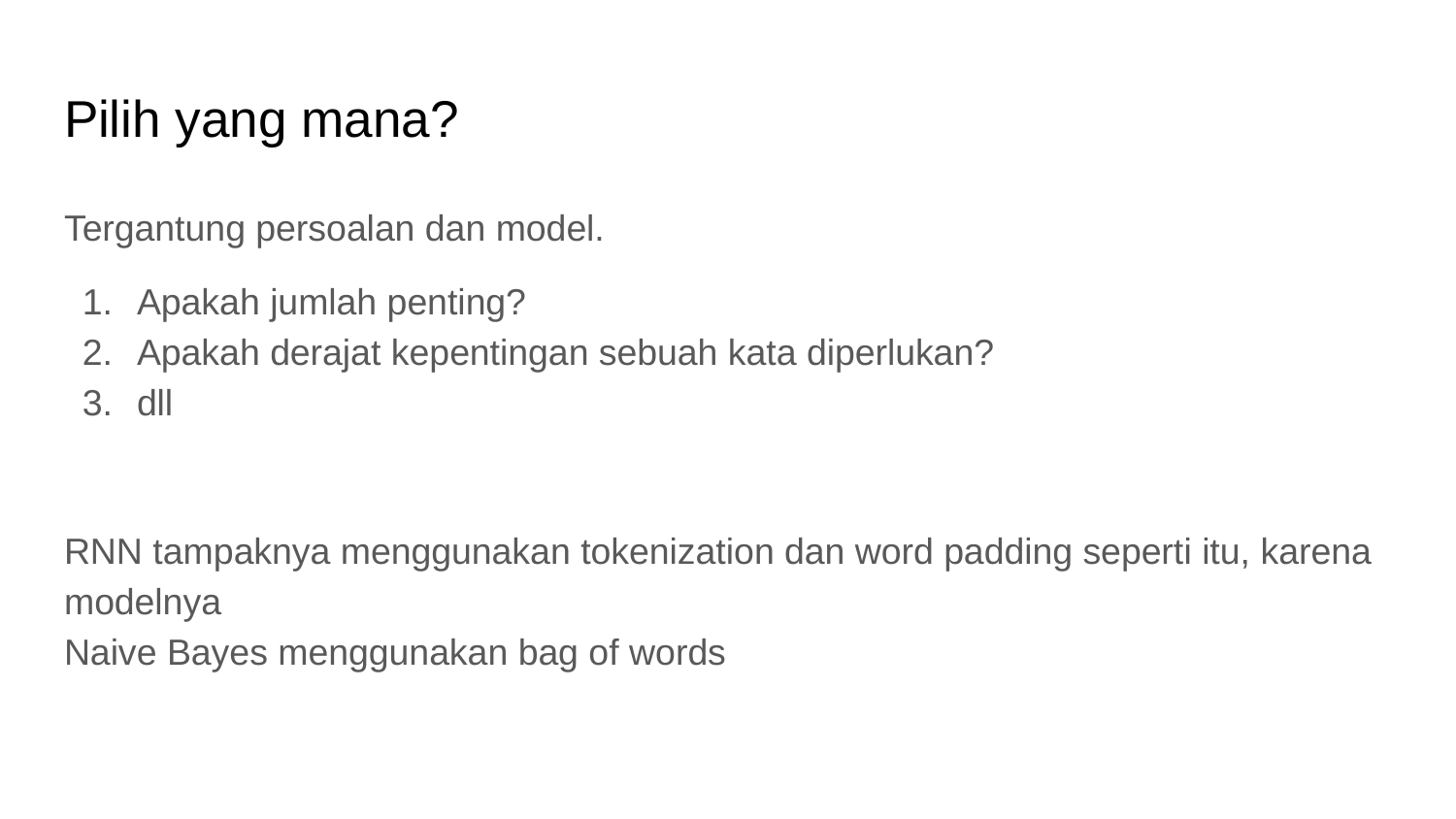

# Pilih yang mana?
Tergantung persoalan dan model.
Apakah jumlah penting?
Apakah derajat kepentingan sebuah kata diperlukan?
dll

RNN tampaknya menggunakan tokenization dan word padding seperti itu, karena modelnya
Naive Bayes menggunakan bag of words